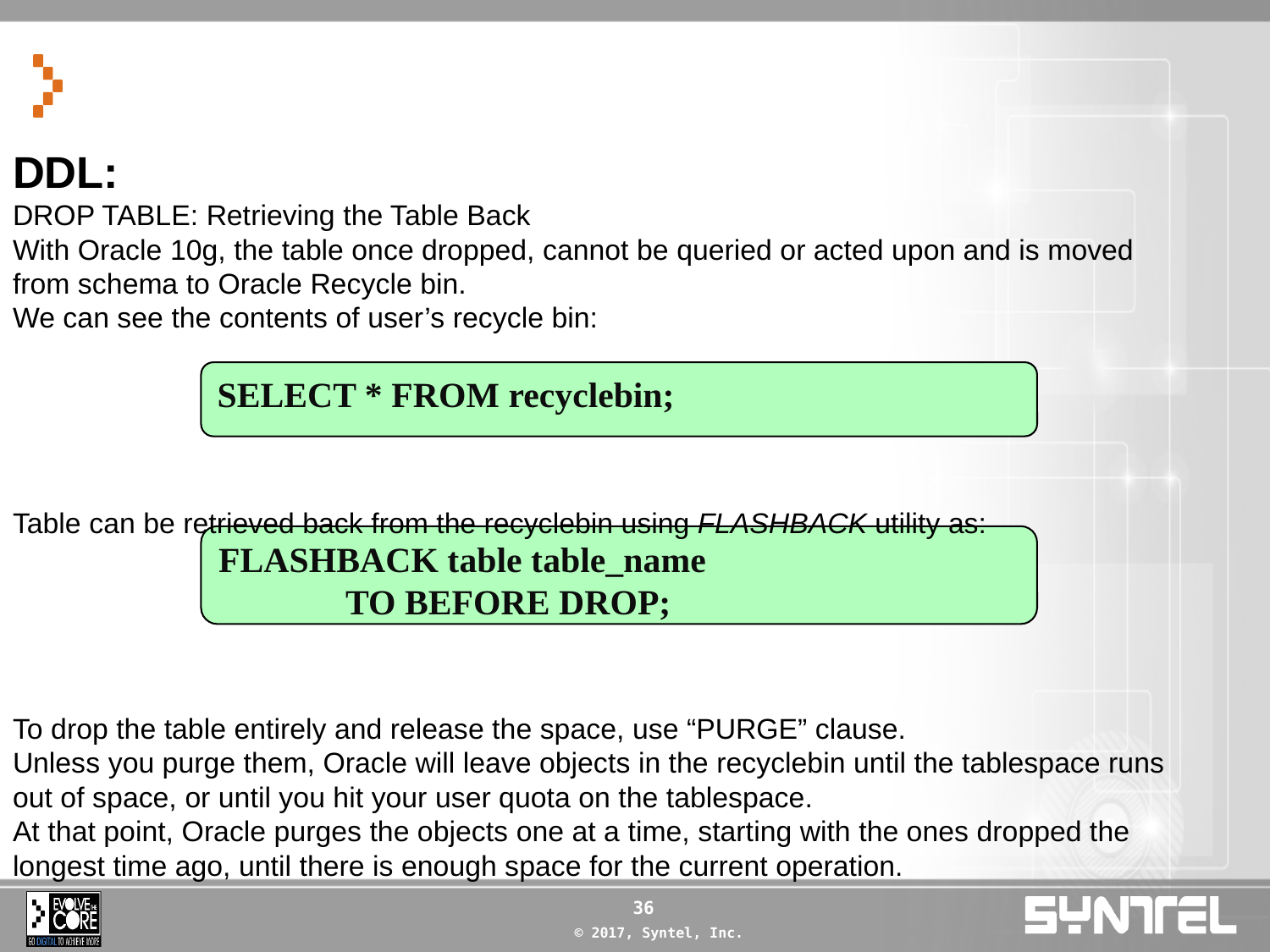

DDL:
DROP TABLE: Retrieving the Table Back
With Oracle 10g, the table once dropped, cannot be queried or acted upon and is moved from schema to Oracle Recycle bin.
We can see the contents of user’s recycle bin:

Table can be retrieved back from the recyclebin using FLASHBACK utility as:

To drop the table entirely and release the space, use “PURGE” clause.
Unless you purge them, Oracle will leave objects in the recyclebin until the tablespace runs out of space, or until you hit your user quota on the tablespace.
At that point, Oracle purges the objects one at a time, starting with the ones dropped the longest time ago, until there is enough space for the current operation.

SELECT * FROM recyclebin;

FLASHBACK table table_name
	TO BEFORE DROP;